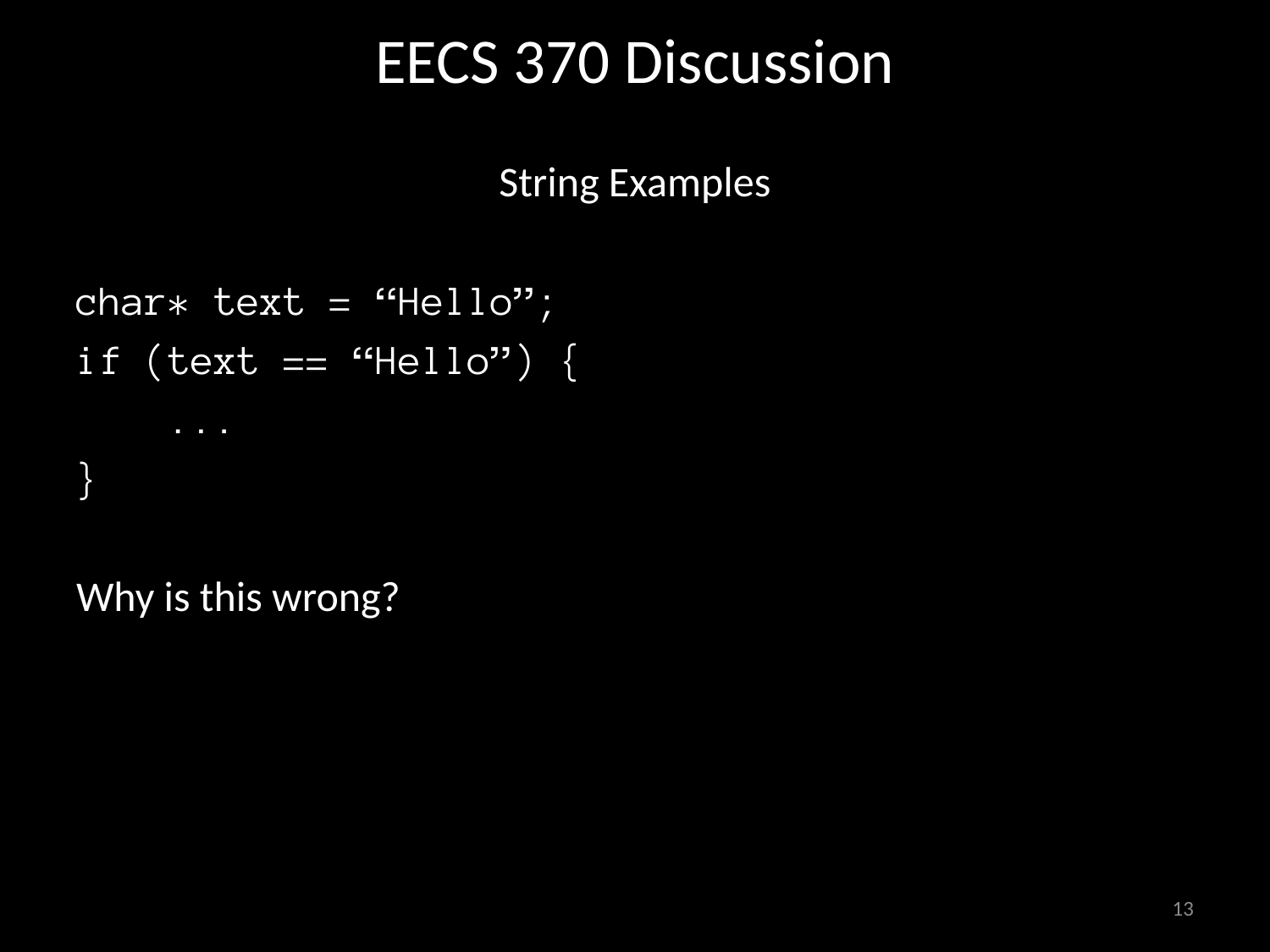

# EECS 370 Discussion
String Examples

char* text = “Hello”;
if (text == “Hello”) {
    ...
}

Why is this wrong?
13